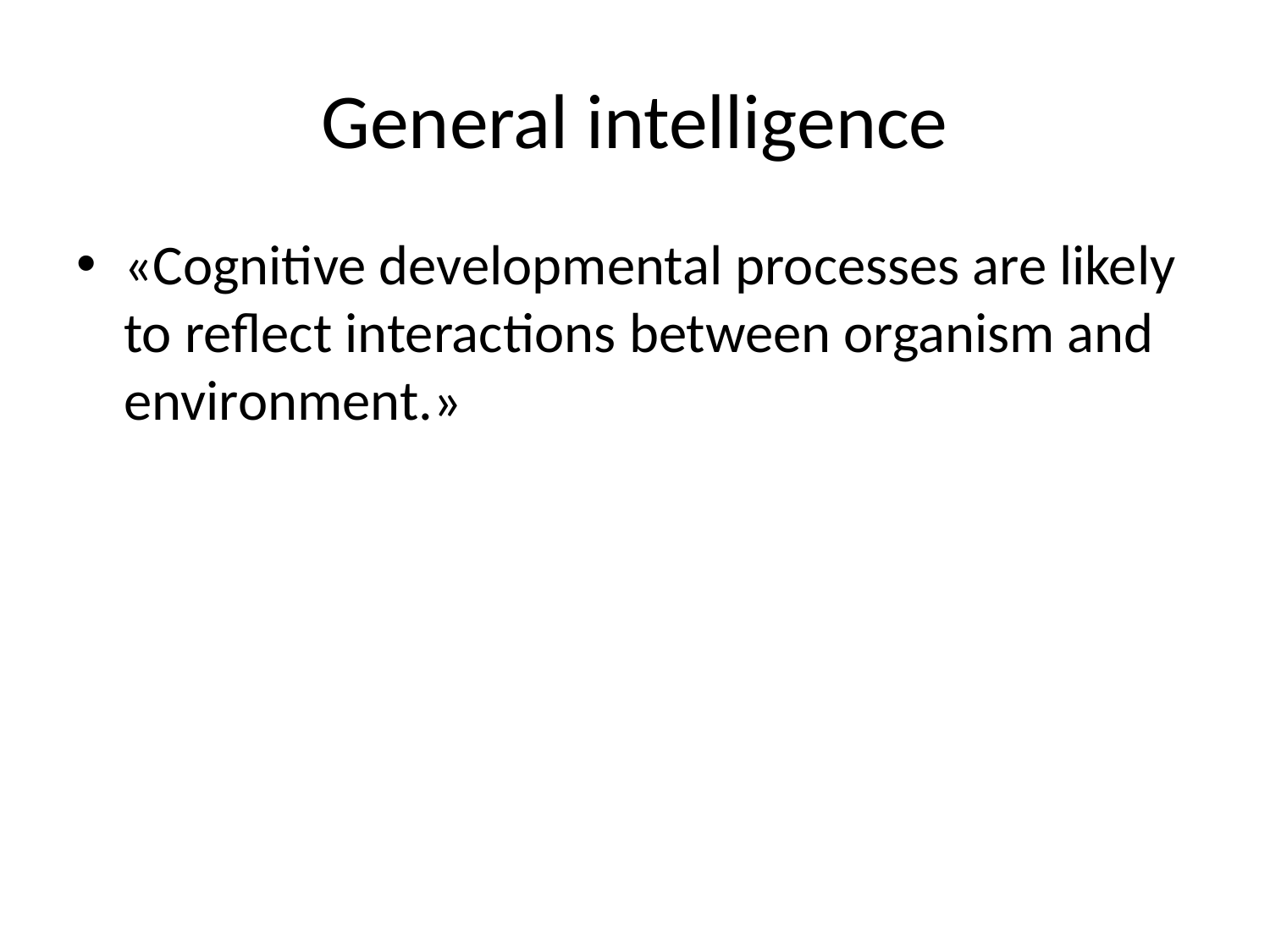

# General intelligence
«Cognitive developmental processes are likely to reflect interactions between organism and environment.»